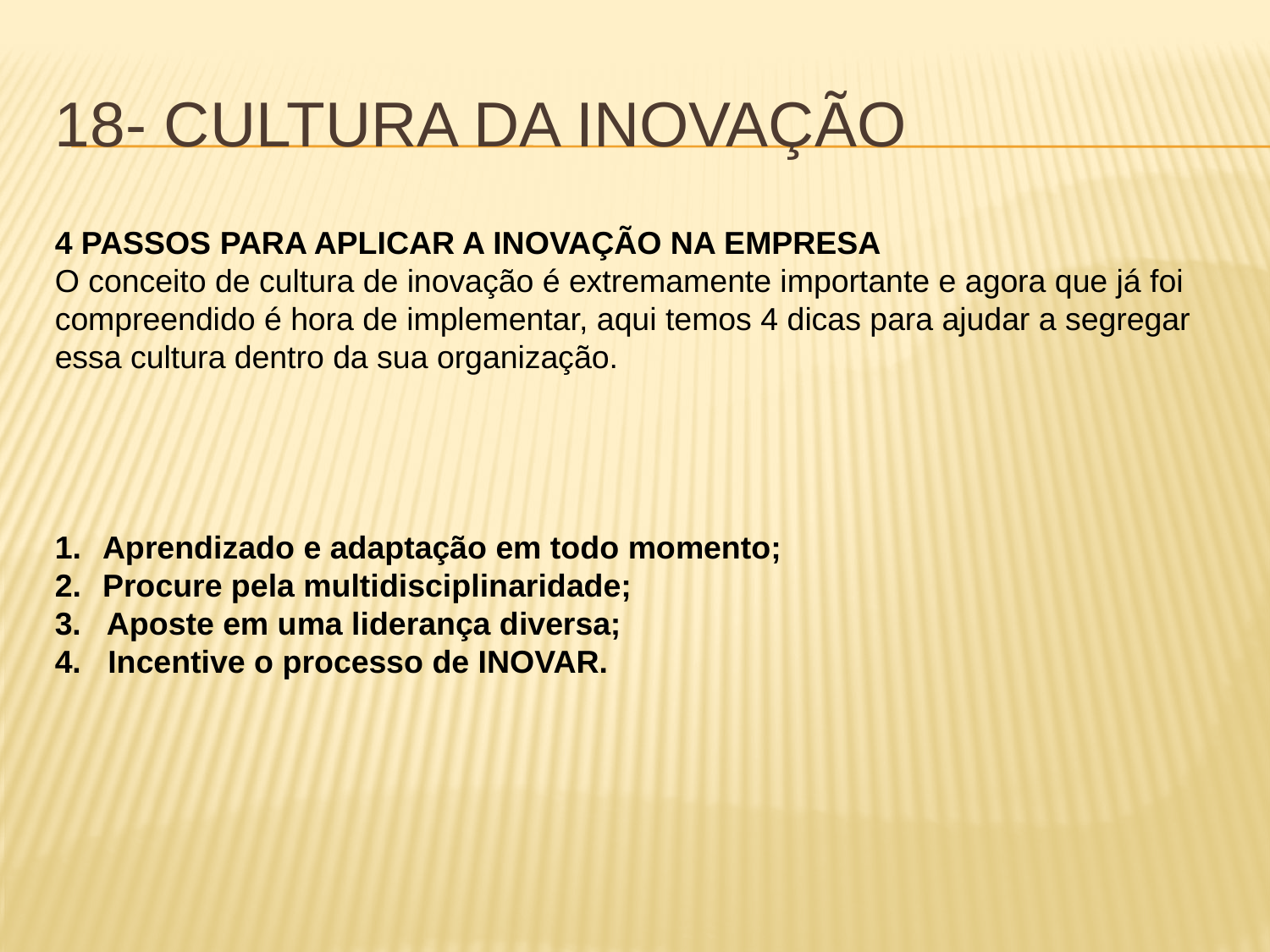

# 18- CULTURA DA INOVAÇÃO
4 PASSOS PARA APLICAR A INOVAÇÃO NA EMPRESA
O conceito de cultura de inovação é extremamente importante e agora que já foi compreendido é hora de implementar, aqui temos 4 dicas para ajudar a segregar essa cultura dentro da sua organização.

Aprendizado e adaptação em todo momento;
Procure pela multidisciplinaridade;
3.   Aposte em uma liderança diversa;
4.   Incentive o processo de INOVAR.